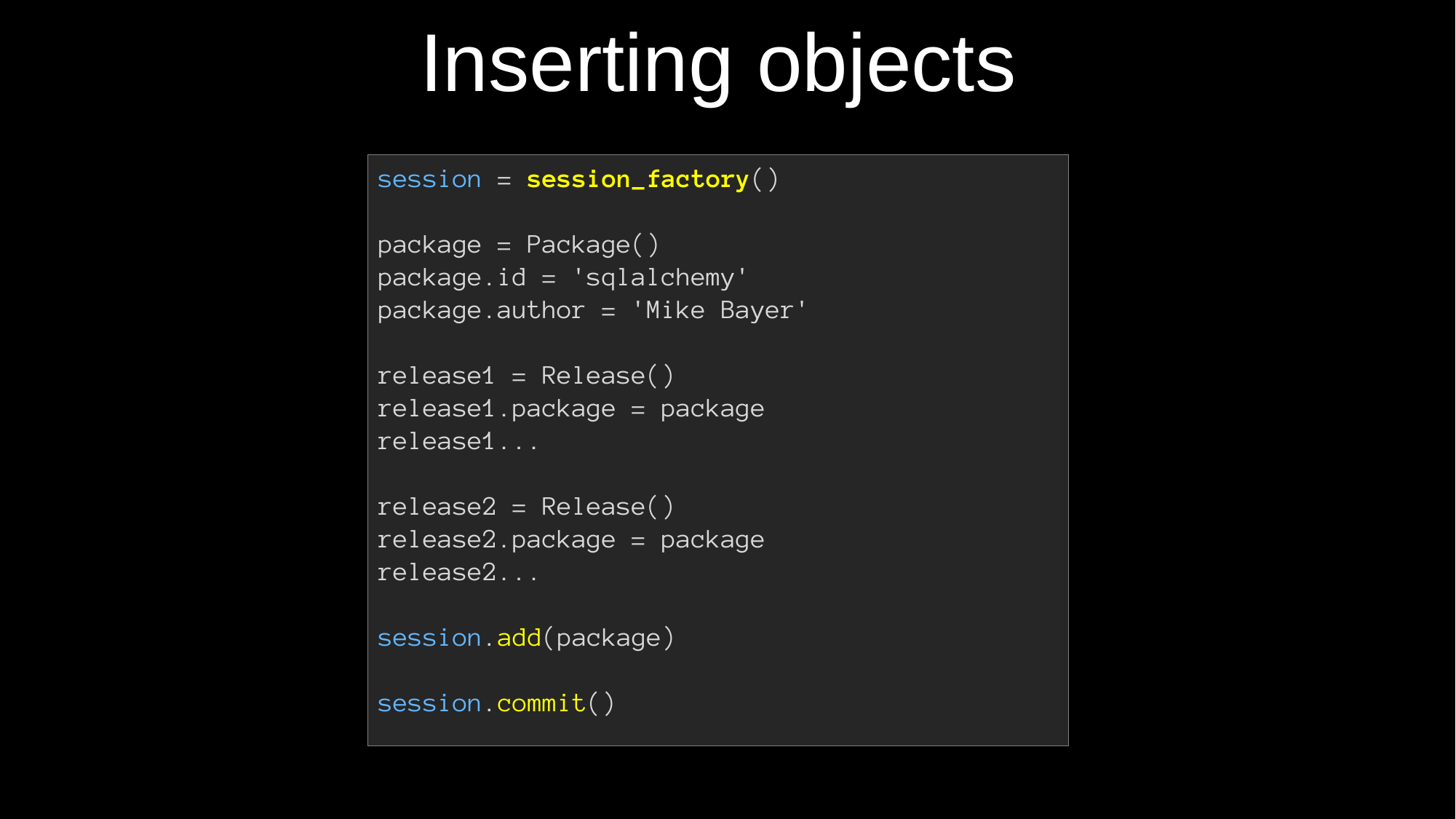

Inserting objects
session = session_factory()

package = Package()
package.id = 'sqlalchemy'
package.author = 'Mike Bayer'

release1 = Release()
release1.package = package
release1...

release2 = Release()
release2.package = package
release2...

session.add(package)

session.commit()